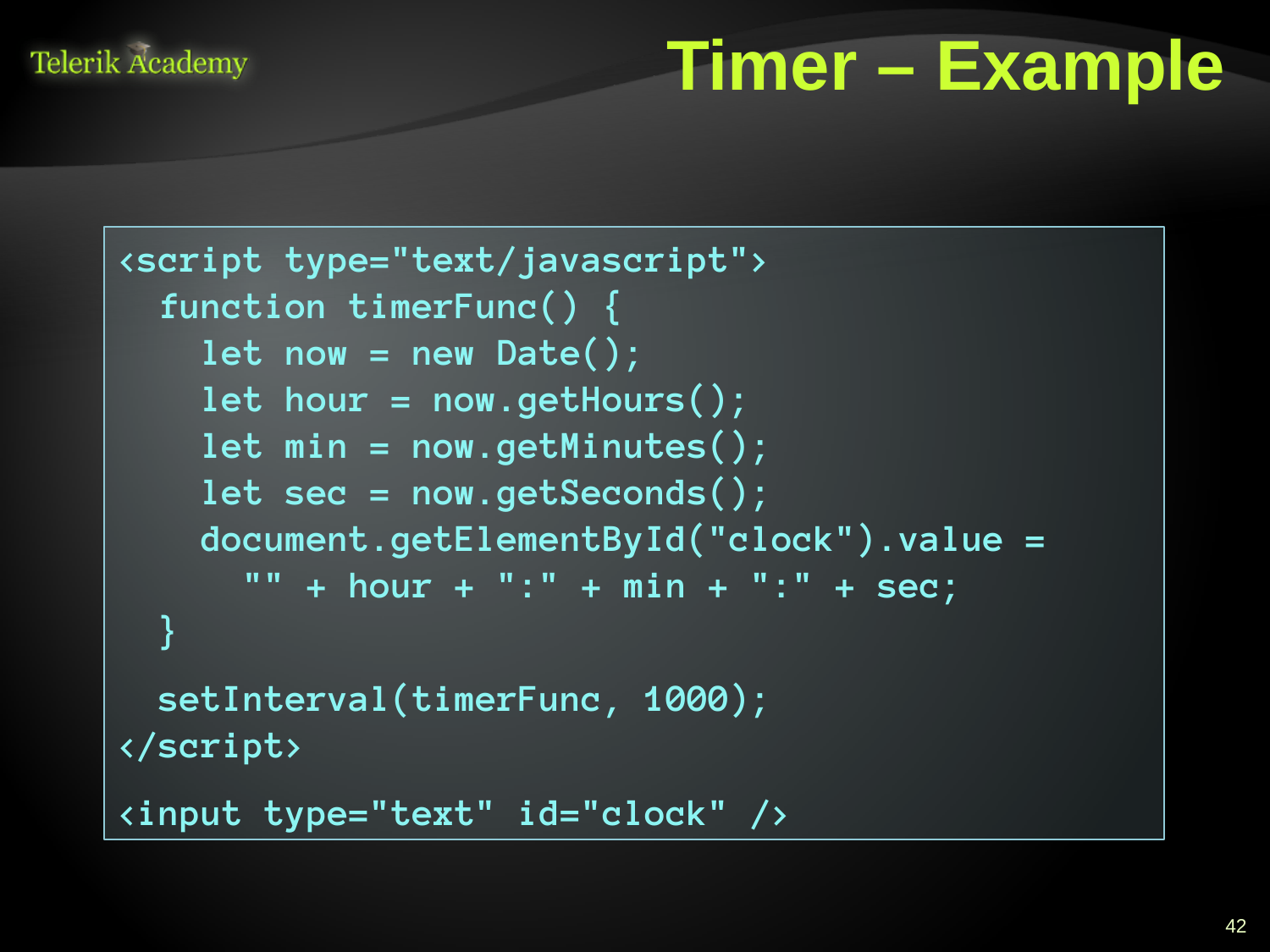

# Timer – Example
<script type="text/javascript">
  function timerFunc() {
    let now = new Date();
    let hour = now.getHours();
    let min = now.getMinutes();
    let sec = now.getSeconds();
    document.getElementById("clock").value =
      "" + hour + ":" + min + ":" + sec;
  }
  setInterval(timerFunc, 1000);
</script>
<input type="text" id="clock" />
42